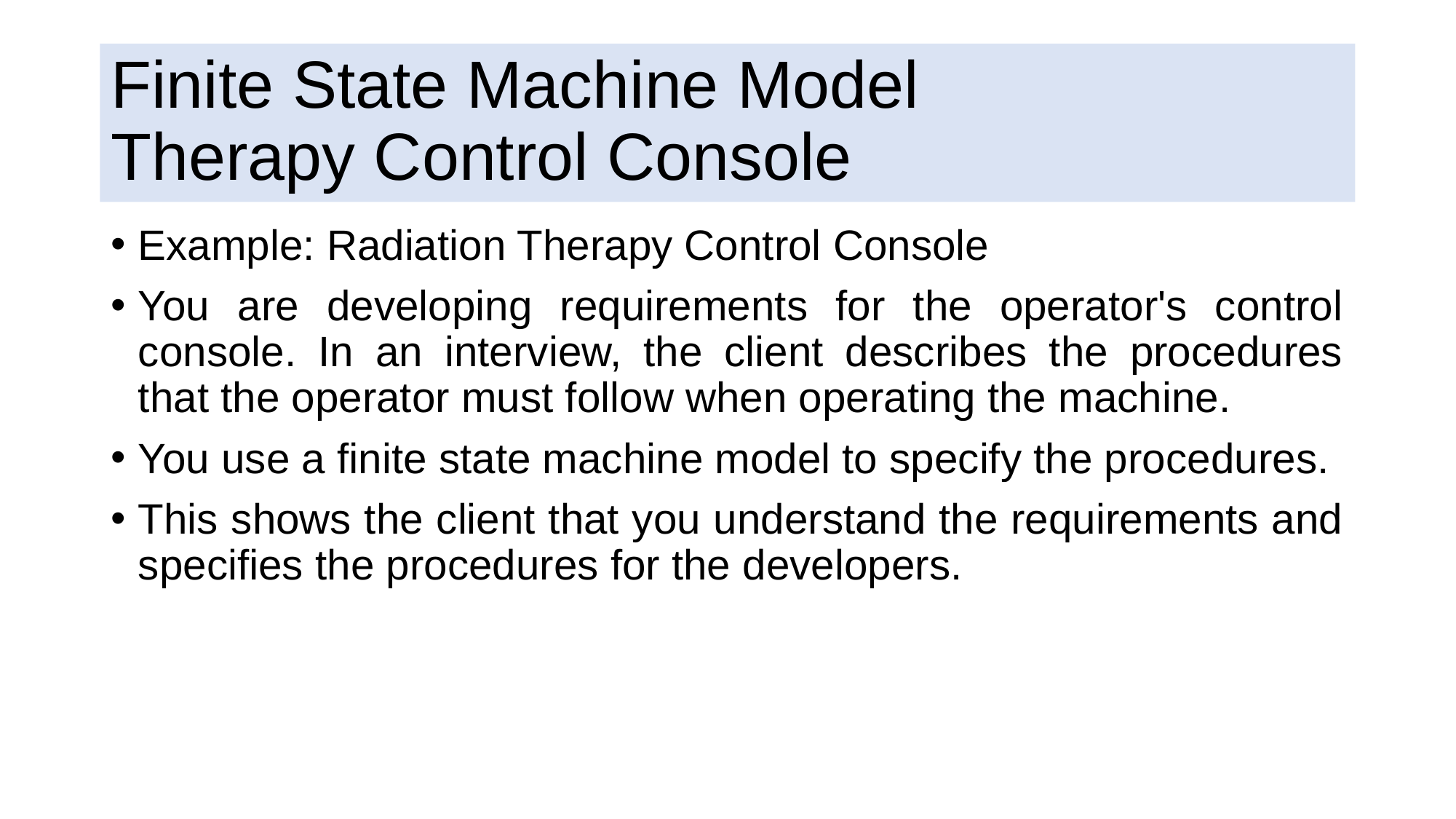

# Finite State Machine Model Therapy Control Console
Example: Radiation Therapy Control Console
You are developing requirements for the operator's control console. In an interview, the client describes the procedures that the operator must follow when operating the machine.
You use a ﬁnite state machine model to specify the procedures.
This shows the client that you understand the requirements and speciﬁes the procedures for the developers.